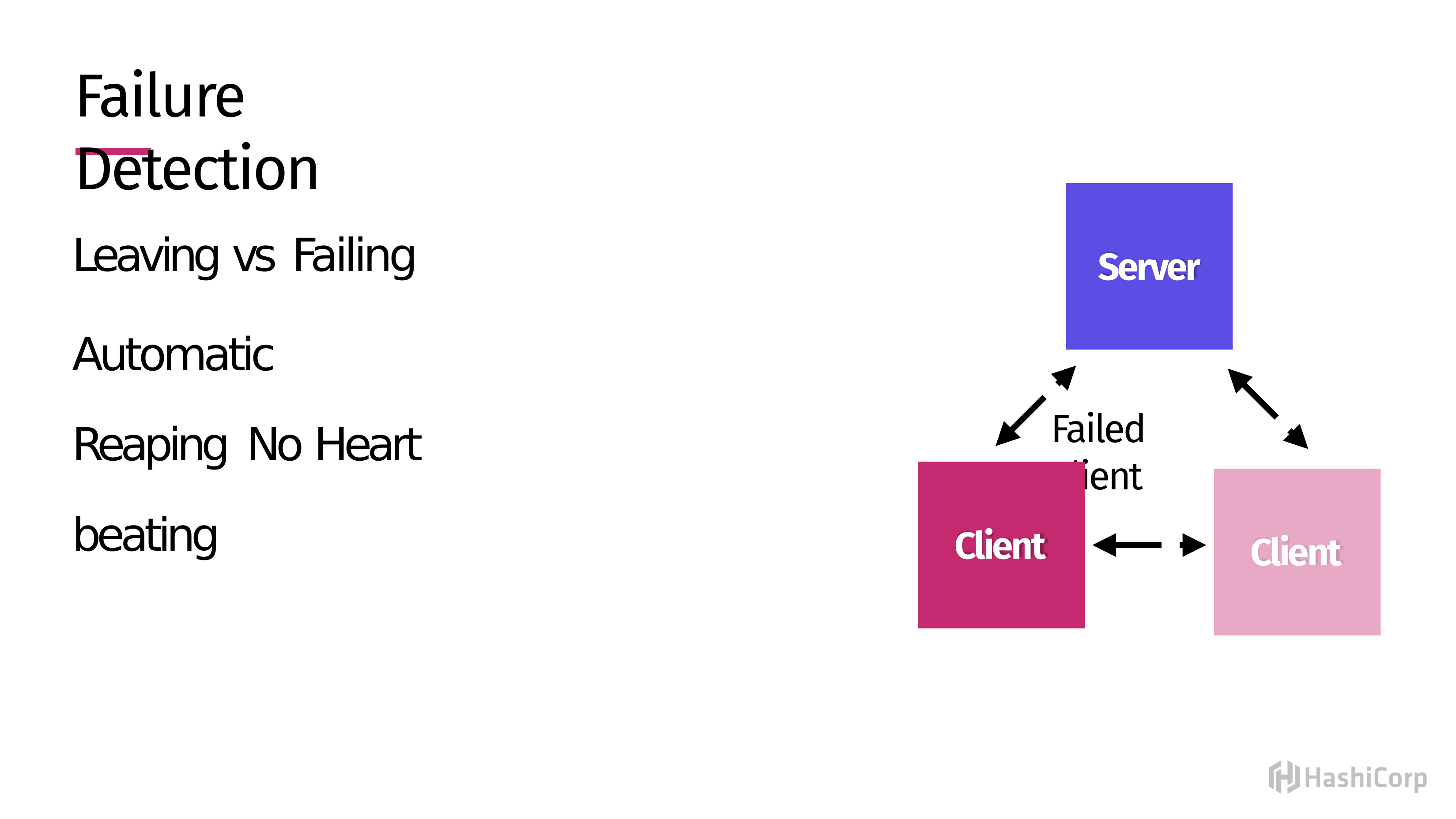

# Failure Detection

Server
Leaving vs Failing
Automatic Reaping  No Heart beating

Failed Client

Client

Client